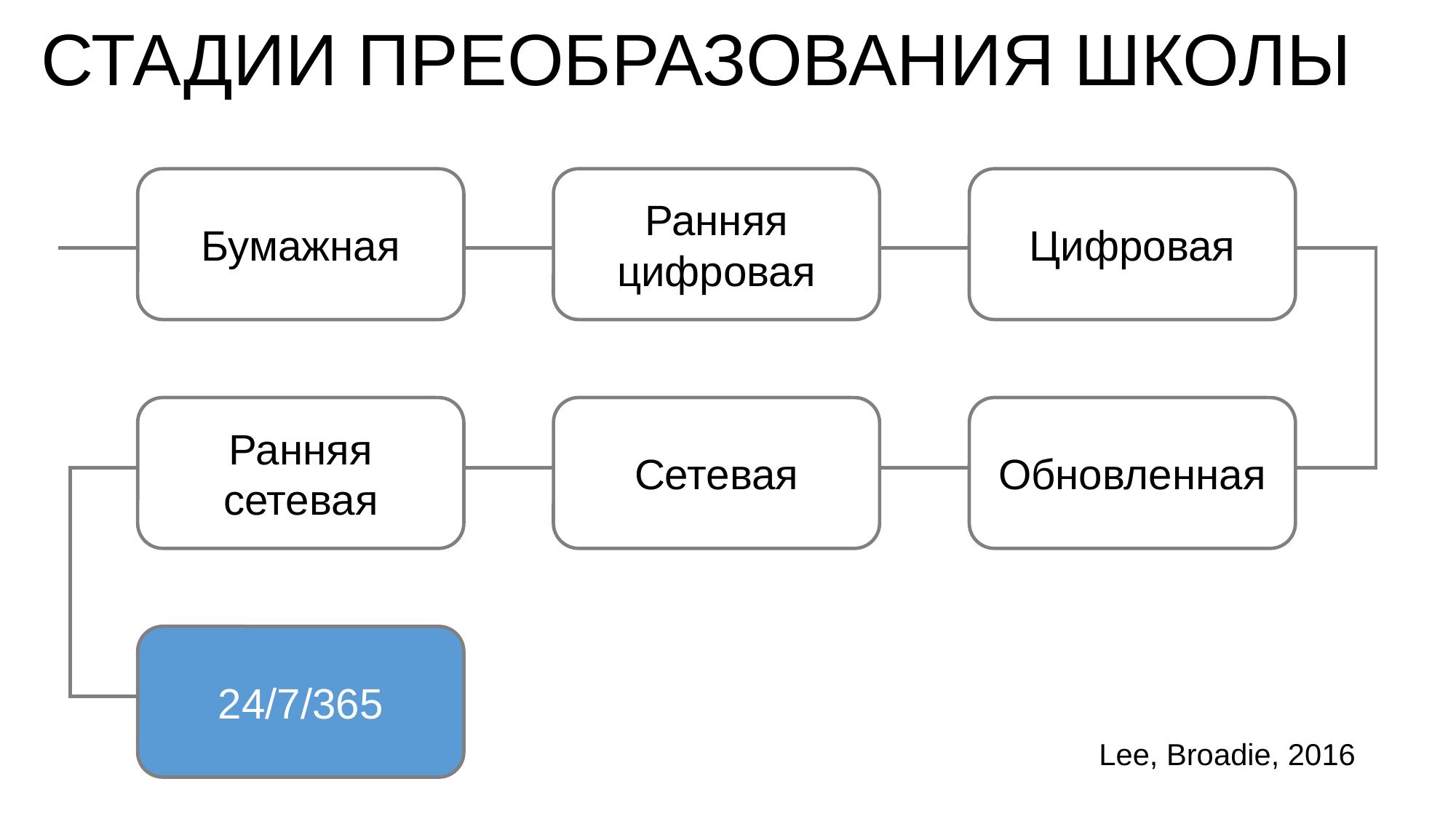

СТАДИИ ПРЕОБРАЗОВАНИЯ ШКОЛЫ
Бумажная
Ранняя цифровая
Цифровая

Ранняя сетевая
Сетевая
Обновленная
24/7/365
Lee, Broadie, 2016